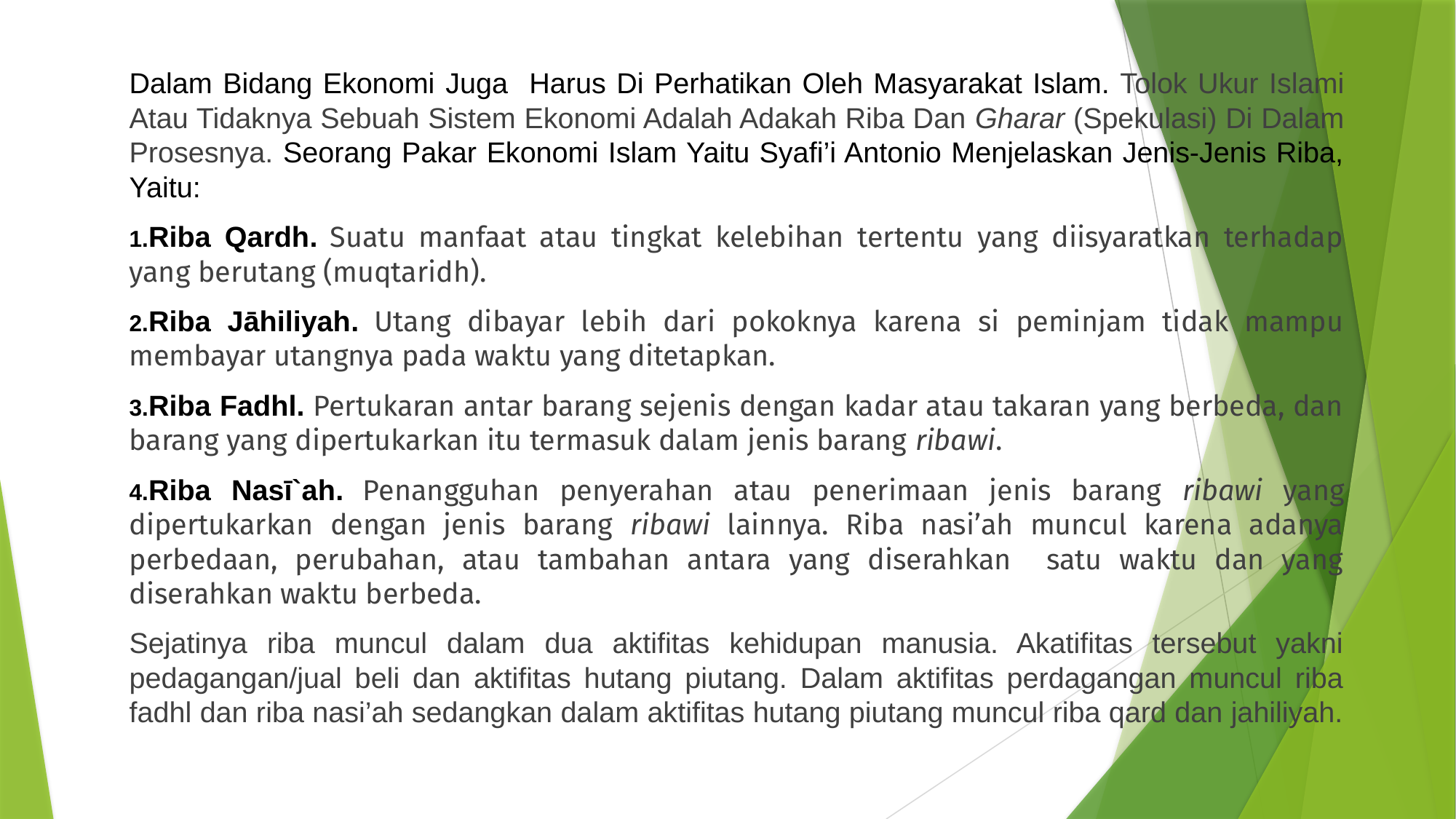

Dalam Bidang Ekonomi Juga  Harus Di Perhatikan Oleh Masyarakat Islam. Tolok Ukur Islami Atau Tidaknya Sebuah Sistem Ekonomi Adalah Adakah Riba Dan Gharar (Spekulasi) Di Dalam Prosesnya. Seorang Pakar Ekonomi Islam Yaitu Syafi’i Antonio Menjelaskan Jenis-Jenis Riba, Yaitu:
Riba Qardh. Suatu manfaat atau tingkat kelebihan tertentu yang diisyaratkan terhadap yang berutang (muqtaridh).
Riba Jāhiliyah. Utang dibayar lebih dari pokoknya karena si peminjam tidak mampu membayar utangnya pada waktu yang ditetapkan.
Riba Fadhl. Pertukaran antar barang sejenis dengan kadar atau takaran yang berbeda, dan barang yang dipertukarkan itu termasuk dalam jenis barang ribawi.
Riba Nasī`ah. Penangguhan penyerahan atau penerimaan jenis barang ribawi yang dipertukarkan dengan jenis barang ribawi lainnya. Riba nasi’ah muncul karena adanya perbedaan, perubahan, atau tambahan antara yang diserahkan  satu waktu dan yang diserahkan waktu berbeda.
Sejatinya riba muncul dalam dua aktifitas kehidupan manusia. Akatifitas tersebut yakni pedagangan/jual beli dan aktifitas hutang piutang. Dalam aktifitas perdagangan muncul riba fadhl dan riba nasi’ah sedangkan dalam aktifitas hutang piutang muncul riba qard dan jahiliyah.